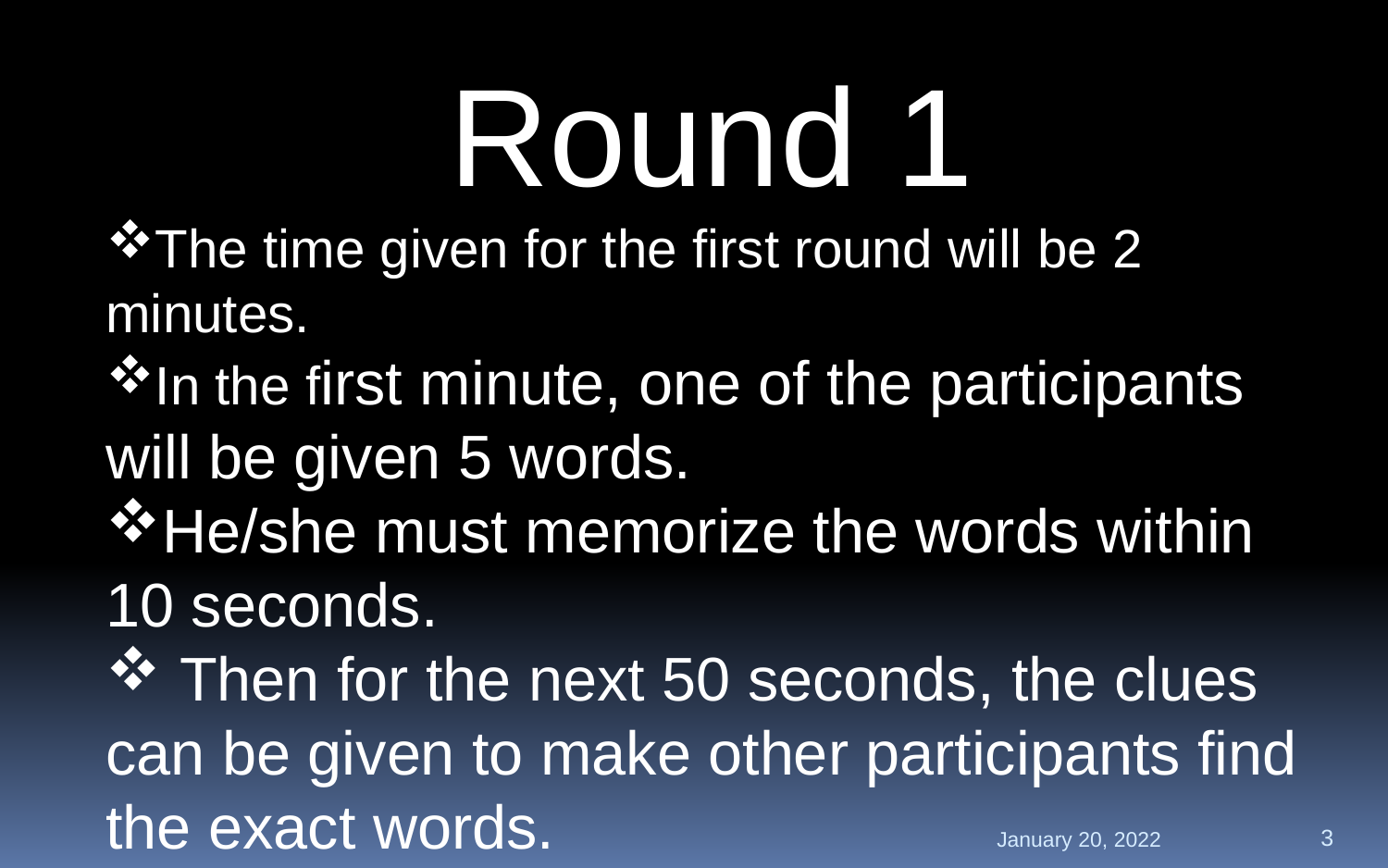

Round 1
The time given for the first round will be 2 minutes.
In the first minute, one of the participants will be given 5 words.
He/she must memorize the words within 10 seconds.
 Then for the next 50 seconds, the clues can be given to make other participants find the exact words.
January 20, 2022
3